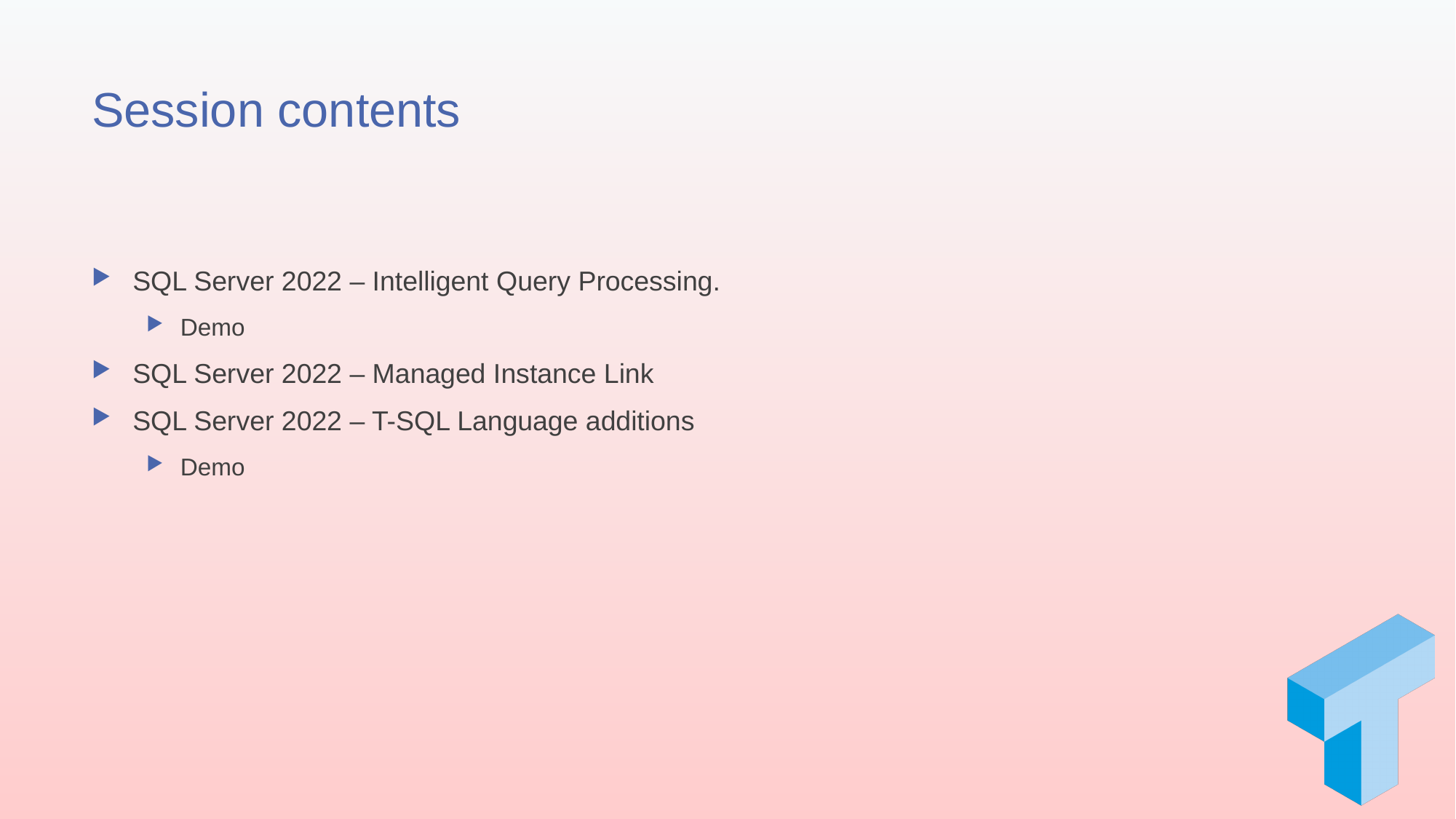

# Session contents
SQL Server 2022 – Intelligent Query Processing.
Demo
SQL Server 2022 – Managed Instance Link
SQL Server 2022 – T-SQL Language additions
Demo